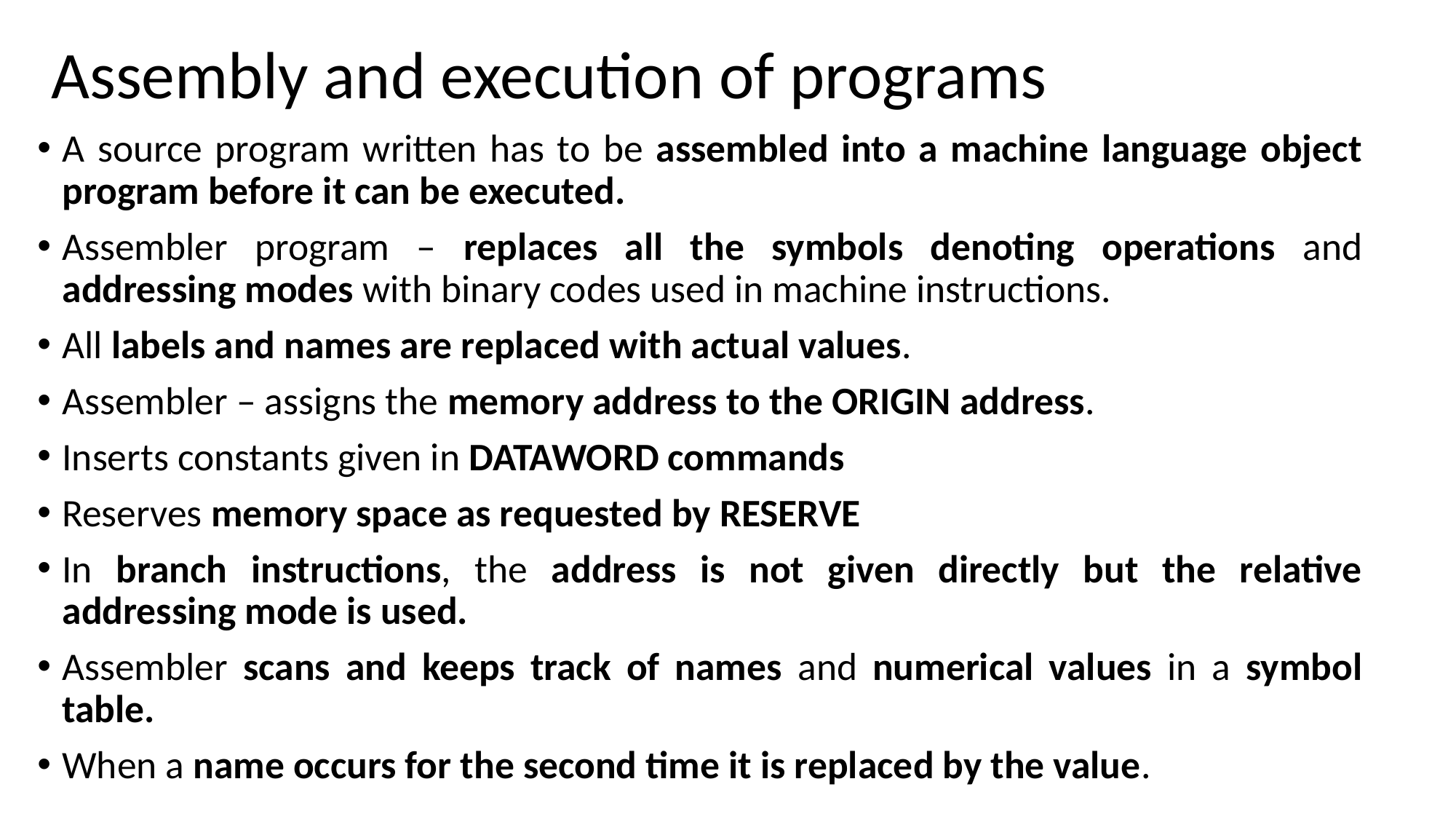

# Assembly and execution of programs
A source program written has to be assembled into a machine language object program before it can be executed.
Assembler program – replaces all the symbols denoting operations and addressing modes with binary codes used in machine instructions.
All labels and names are replaced with actual values.
Assembler – assigns the memory address to the ORIGIN address.
Inserts constants given in DATAWORD commands
Reserves memory space as requested by RESERVE
In branch instructions, the address is not given directly but the relative addressing mode is used.
Assembler scans and keeps track of names and numerical values in a symbol table.
When a name occurs for the second time it is replaced by the value.